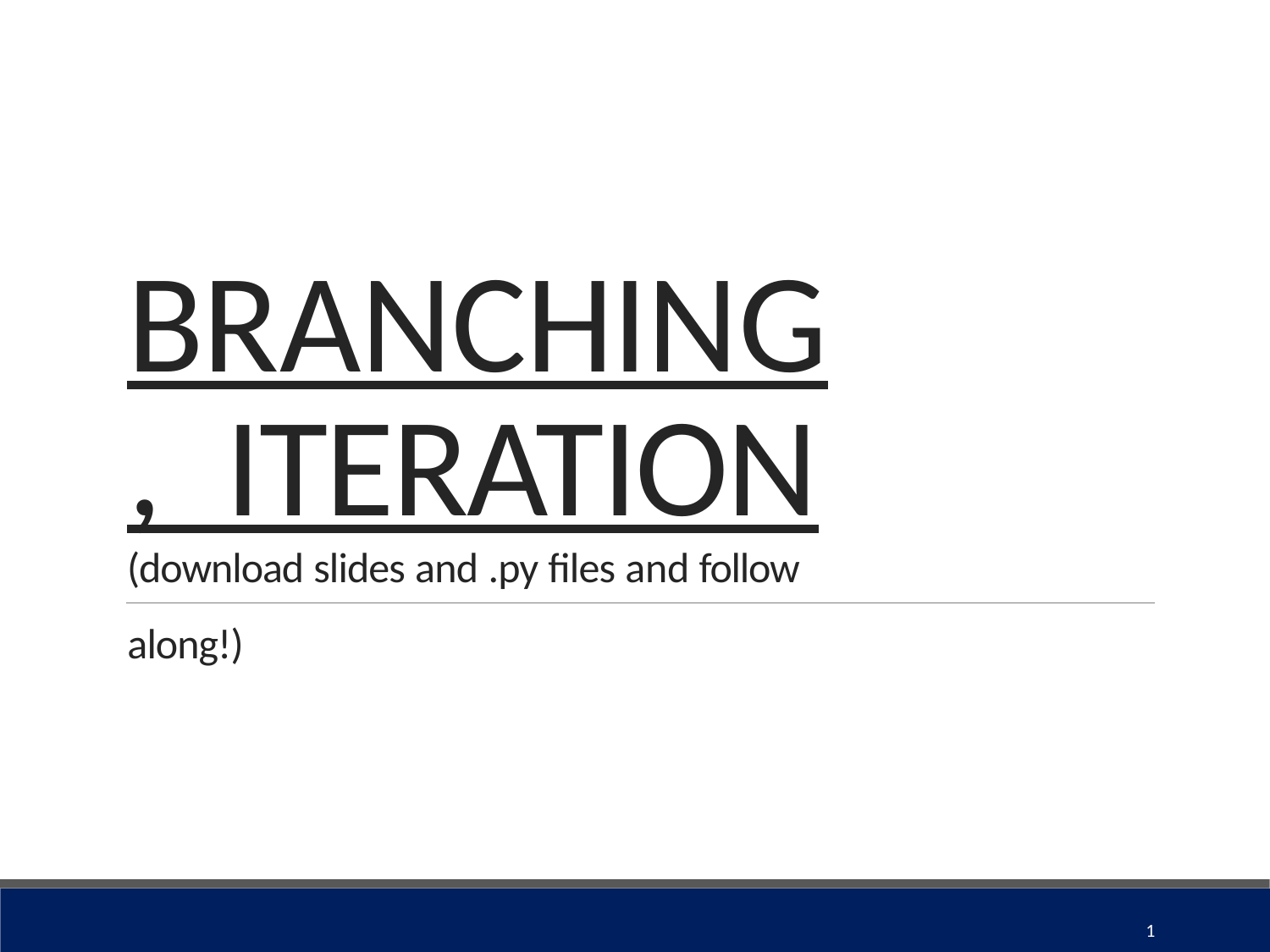

# BRANCHING,  ITERATION
(download slides and .py files and follow along!)
1